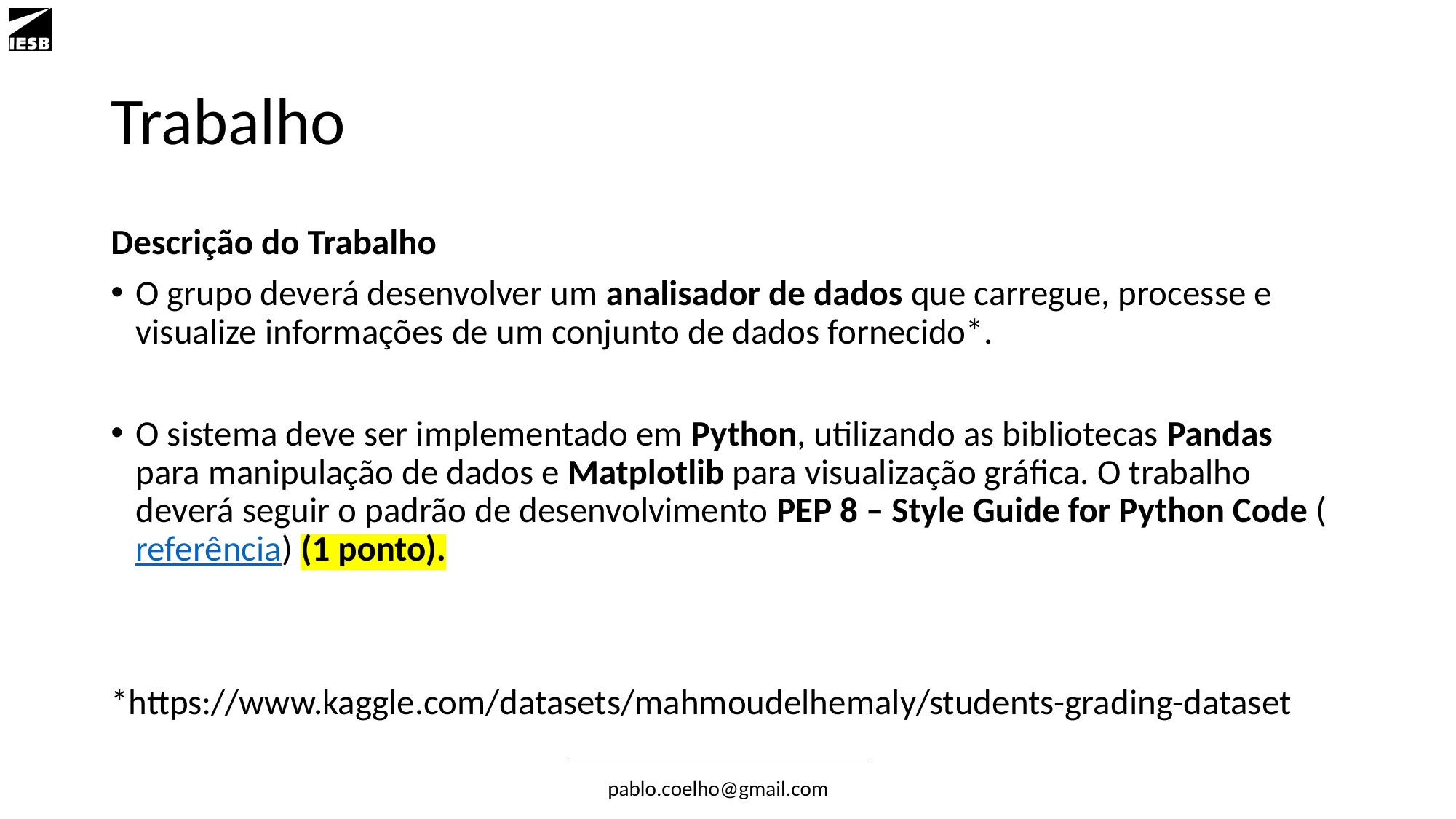

# Trabalho
Descrição do Trabalho
O grupo deverá desenvolver um analisador de dados que carregue, processe e visualize informações de um conjunto de dados fornecido*.

O sistema deve ser implementado em Python, utilizando as bibliotecas Pandas para manipulação de dados e Matplotlib para visualização gráfica. O trabalho deverá seguir o padrão de desenvolvimento PEP 8 – Style Guide for Python Code (referência) (1 ponto).

*https://www.kaggle.com/datasets/mahmoudelhemaly/students-grading-dataset